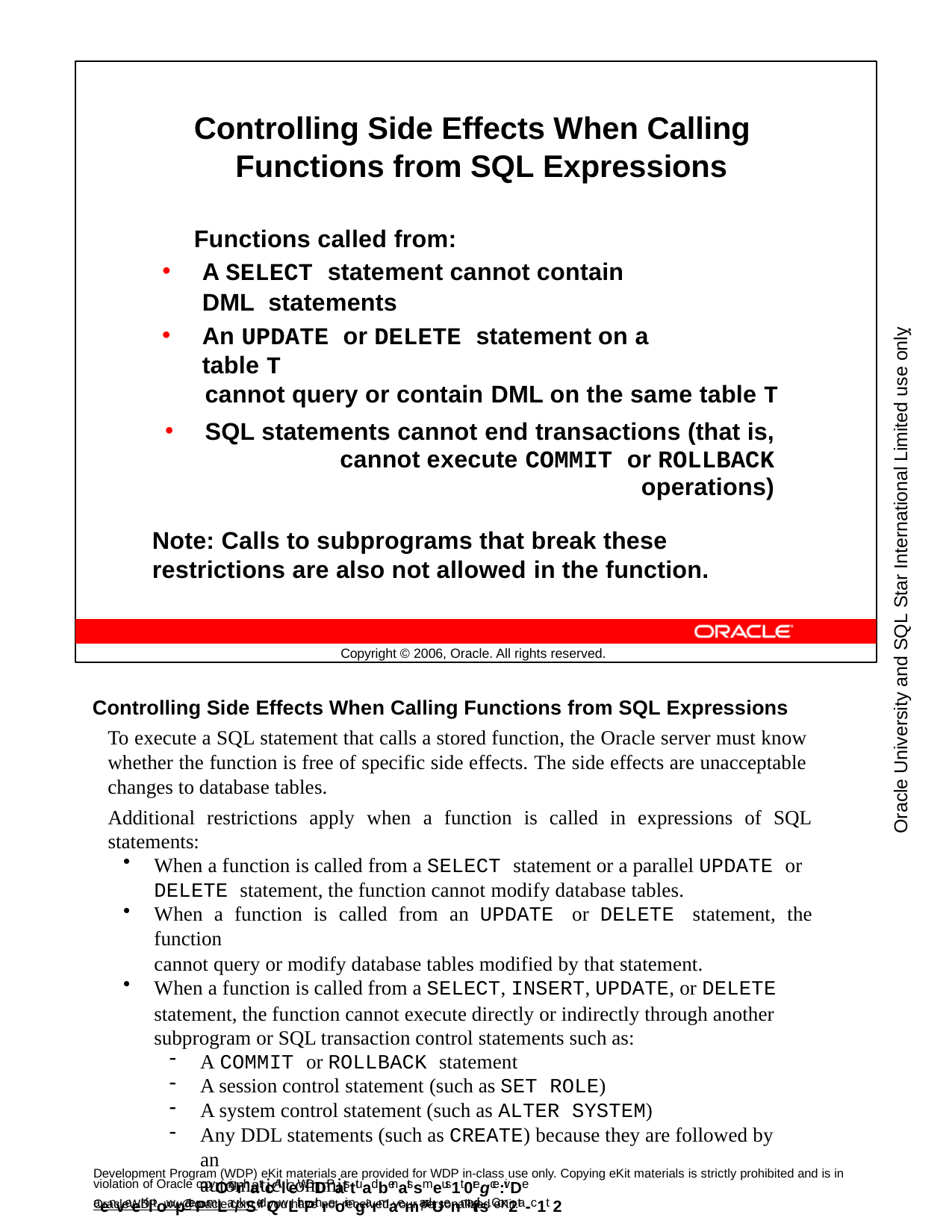

Controlling Side Effects When Calling  Functions from SQL Expressions

Functions called from:
A SELECT statement cannot contain DML  statements
An UPDATE or DELETE statement on a table T
cannot query or contain DML on the same table T
SQL statements cannot end transactions (that is,  cannot execute COMMIT or ROLLBACK operations)
Note: Calls to subprograms that break these  restrictions are also not allowed in the function.
Oracle University and SQL Star International Limited use onlyฺ
Copyright © 2006, Oracle. All rights reserved.
Controlling Side Effects When Calling Functions from SQL Expressions
To execute a SQL statement that calls a stored function, the Oracle server must know  whether the function is free of specific side effects. The side effects are unacceptable  changes to database tables.
Additional restrictions apply when a function is called in expressions of SQL statements:
When a function is called from a SELECT statement or a parallel UPDATE or
DELETE statement, the function cannot modify database tables.
When a function is called from an UPDATE or DELETE statement, the function
cannot query or modify database tables modified by that statement.
When a function is called from a SELECT, INSERT, UPDATE, or DELETE
statement, the function cannot execute directly or indirectly through another  subprogram or SQL transaction control statements such as:
A COMMIT or ROLLBACK statement
A session control statement (such as SET ROLE)
A system control statement (such as ALTER SYSTEM)
Any DDL statements (such as CREATE) because they are followed by an
automatic commit
Development Program (WDP) eKit materials are provided for WDP in-class use only. Copying eKit materials is strictly prohibited and is in
violation of Oracle copyOrigrhat. cAllleWDDPasttuadbenatssmeus1t 0regce:ivDe aenveeKiltowpatePrmLar/kSedQwLithPthreoir ngarmaemandUenmaitils. Con2ta-c1t 2
OracleWDP_ww@oracle.com if you have not received your personalized eKit.